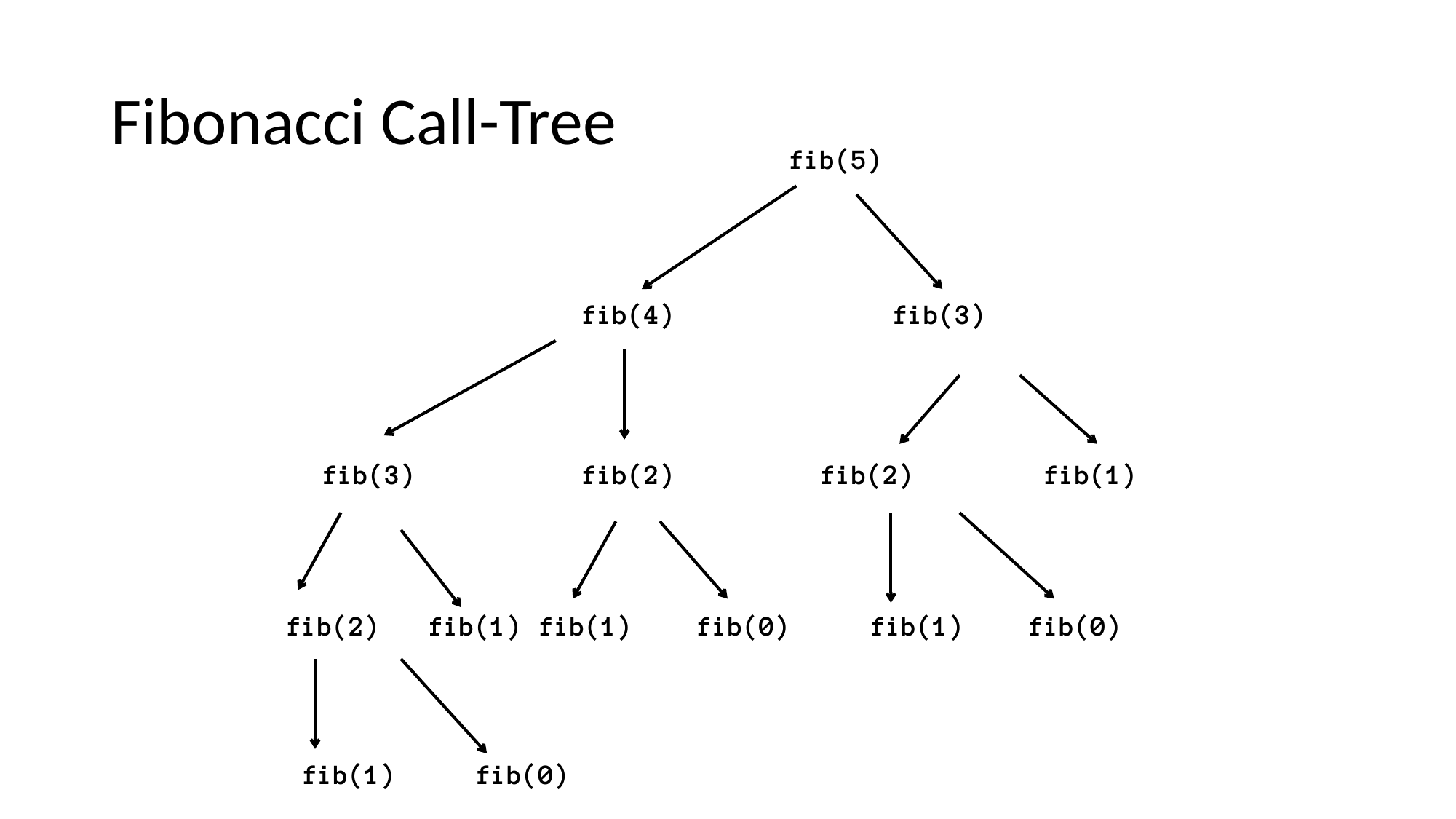

# Fibonacci Call-Tree
					fib(5)

			fib(4)		 	fib(3)

    fib(3)    		fib(2)  	  fib(2) 	   fib(1)

 fib(2)   fib(1) fib(1)    fib(0)     fib(1)    fib(0)

  fib(1)     fib(0)